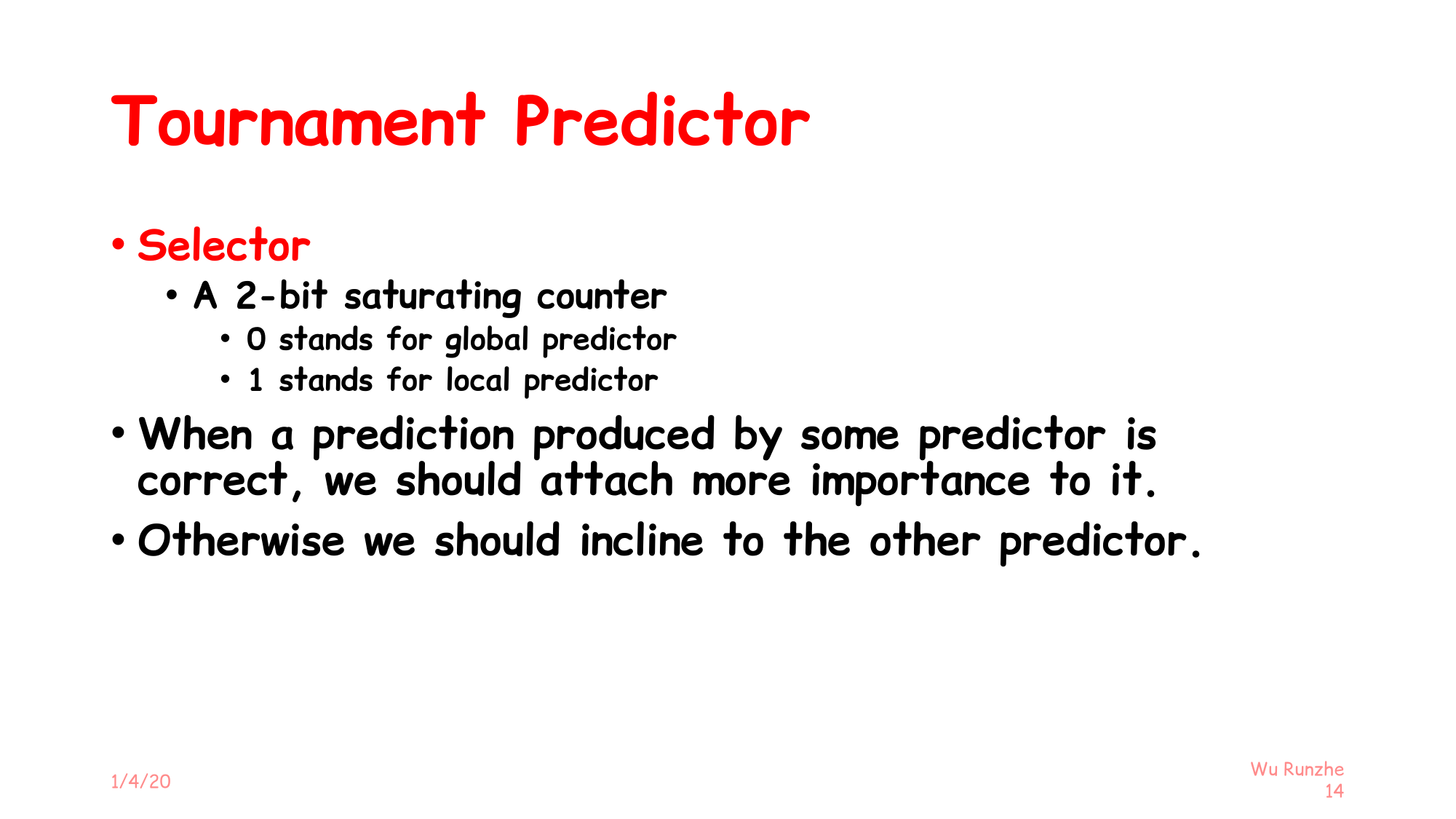

# Tournament Predictor
Selector
A 2-bit saturating counter
0 stands for global predictor
1 stands for local predictor
When a prediction produced by some predictor is correct, we should attach more importance to it.
Otherwise we should incline to the other predictor.

1/4/20
Wu Runzhe
14